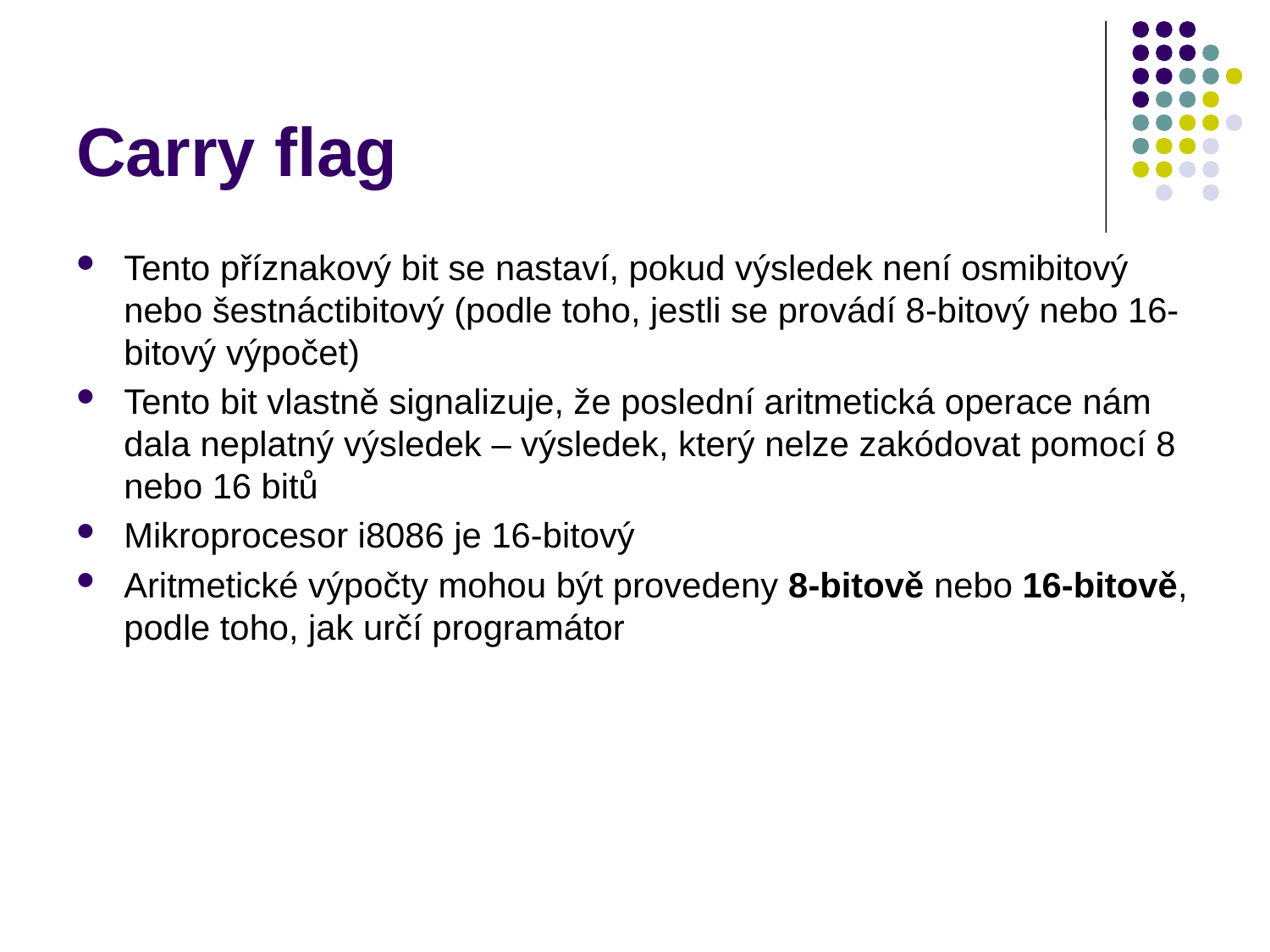

# Carry flag
Tento příznakový bit se nastaví, pokud výsledek není osmibitový nebo šestnáctibitový (podle toho, jestli se provádí 8-bitový nebo 16-bitový výpočet)
Tento bit vlastně signalizuje, že poslední aritmetická operace nám dala neplatný výsledek – výsledek, který nelze zakódovat pomocí 8 nebo 16 bitů
Mikroprocesor i8086 je 16-bitový
Aritmetické výpočty mohou být provedeny 8-bitově nebo 16-bitově, podle toho, jak určí programátor